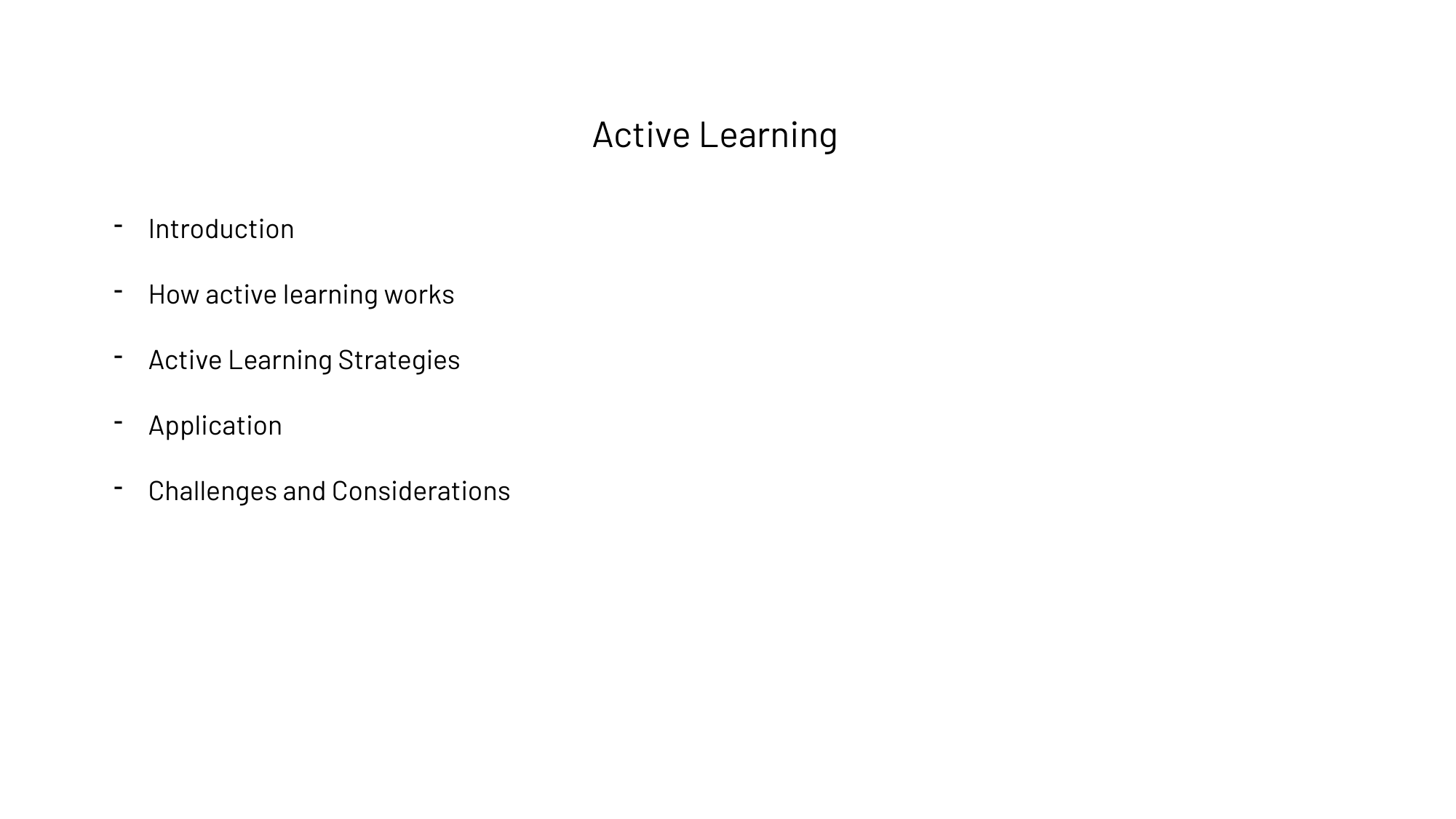

Active Learning
Introduction

How active learning works

Active Learning Strategies

Application

Challenges and Considerations